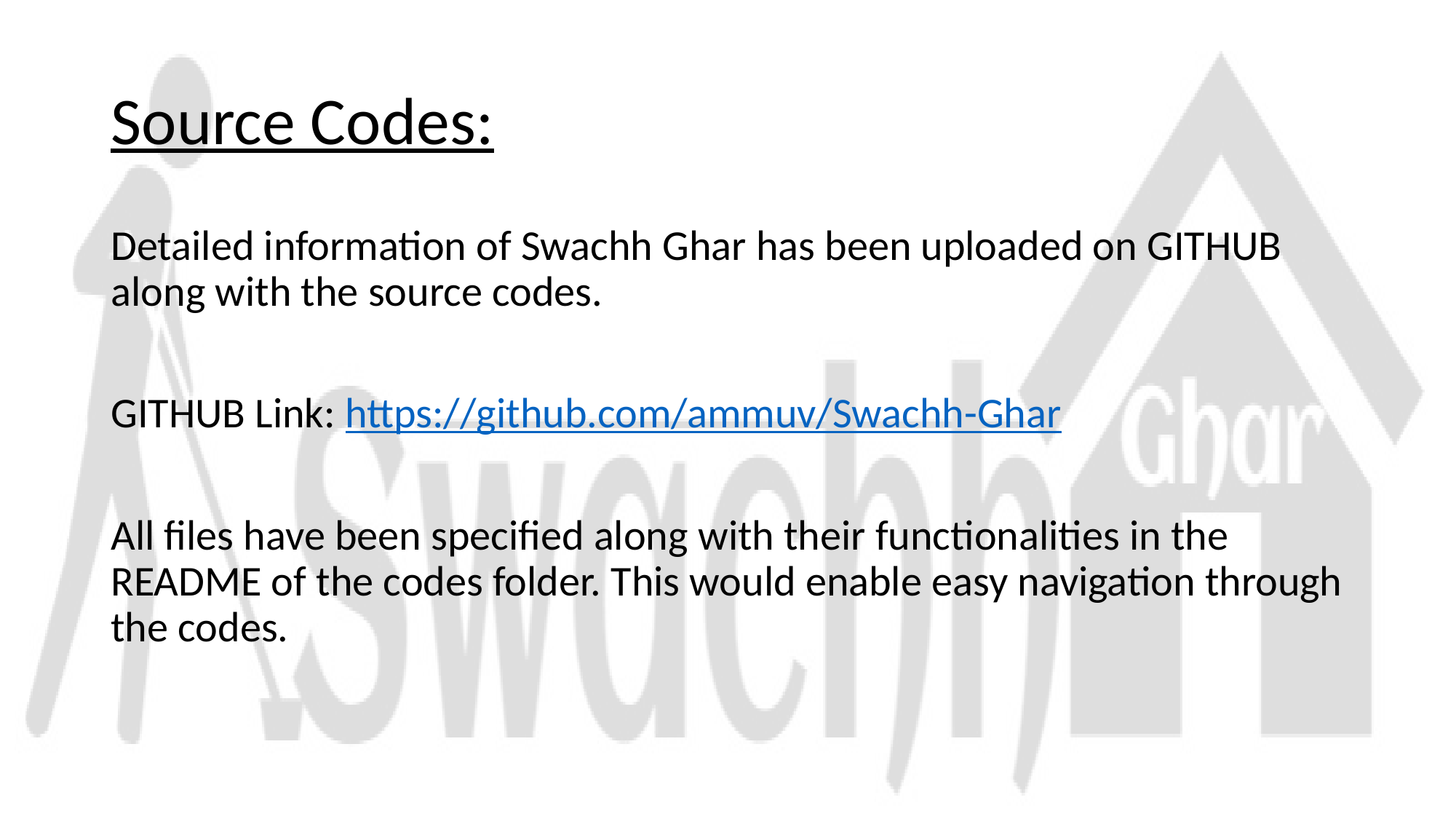

# Source Codes:
Detailed information of Swachh Ghar has been uploaded on GITHUB along with the source codes.

GITHUB Link: https://github.com/ammuv/Swachh-Ghar

All files have been specified along with their functionalities in the README of the codes folder. This would enable easy navigation through the codes.